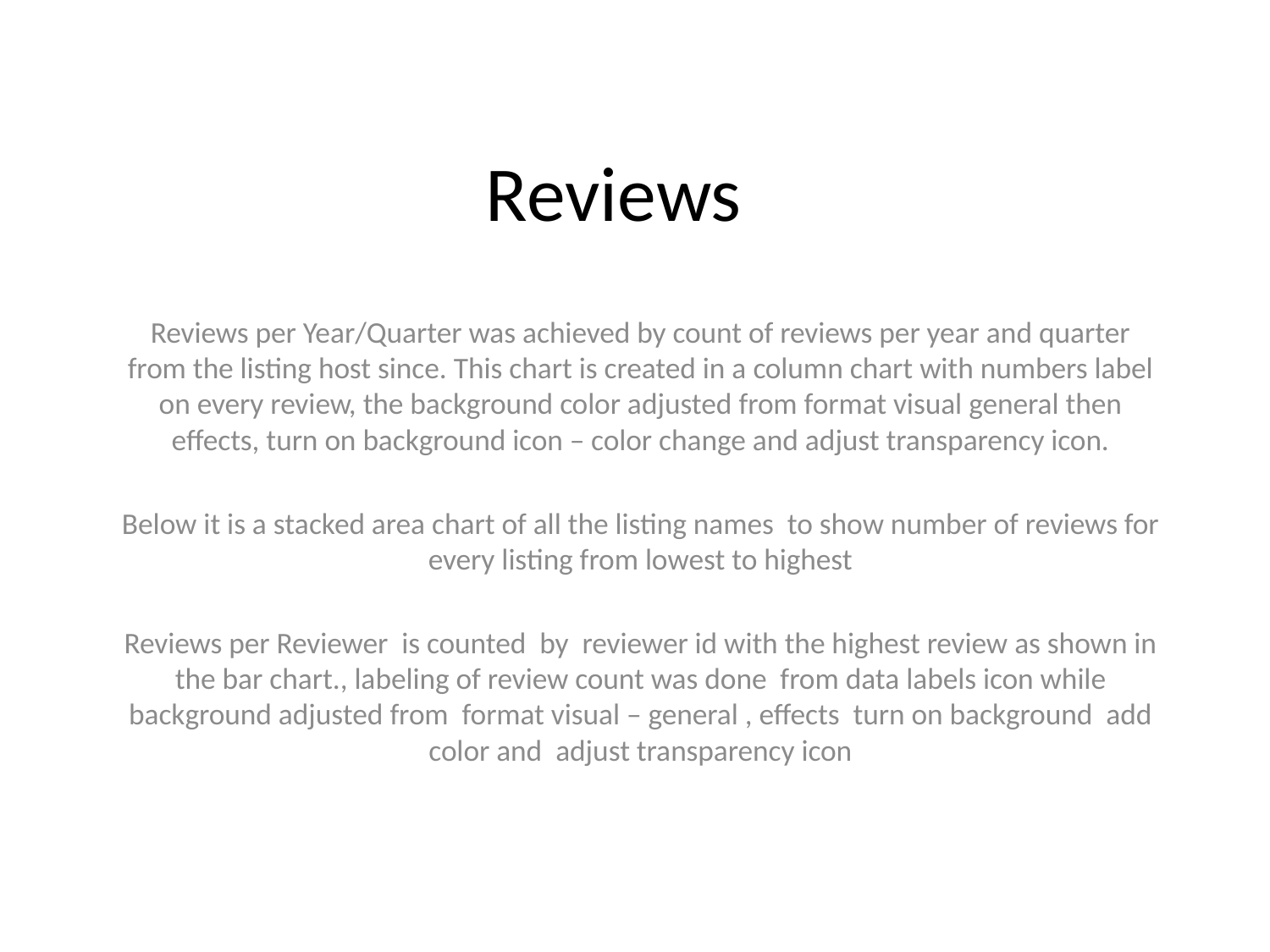

# Reviews
Reviews per Year/Quarter was achieved by count of reviews per year and quarter from the listing host since. This chart is created in a column chart with numbers label on every review, the background color adjusted from format visual general then effects, turn on background icon – color change and adjust transparency icon.

Below it is a stacked area chart of all the listing names  to show number of reviews for every listing from lowest to highest

Reviews per Reviewer  is counted  by  reviewer id with the highest review as shown in the bar chart., labeling of review count was done  from data labels icon while background adjusted from  format visual – general , effects  turn on background  add color and  adjust transparency icon